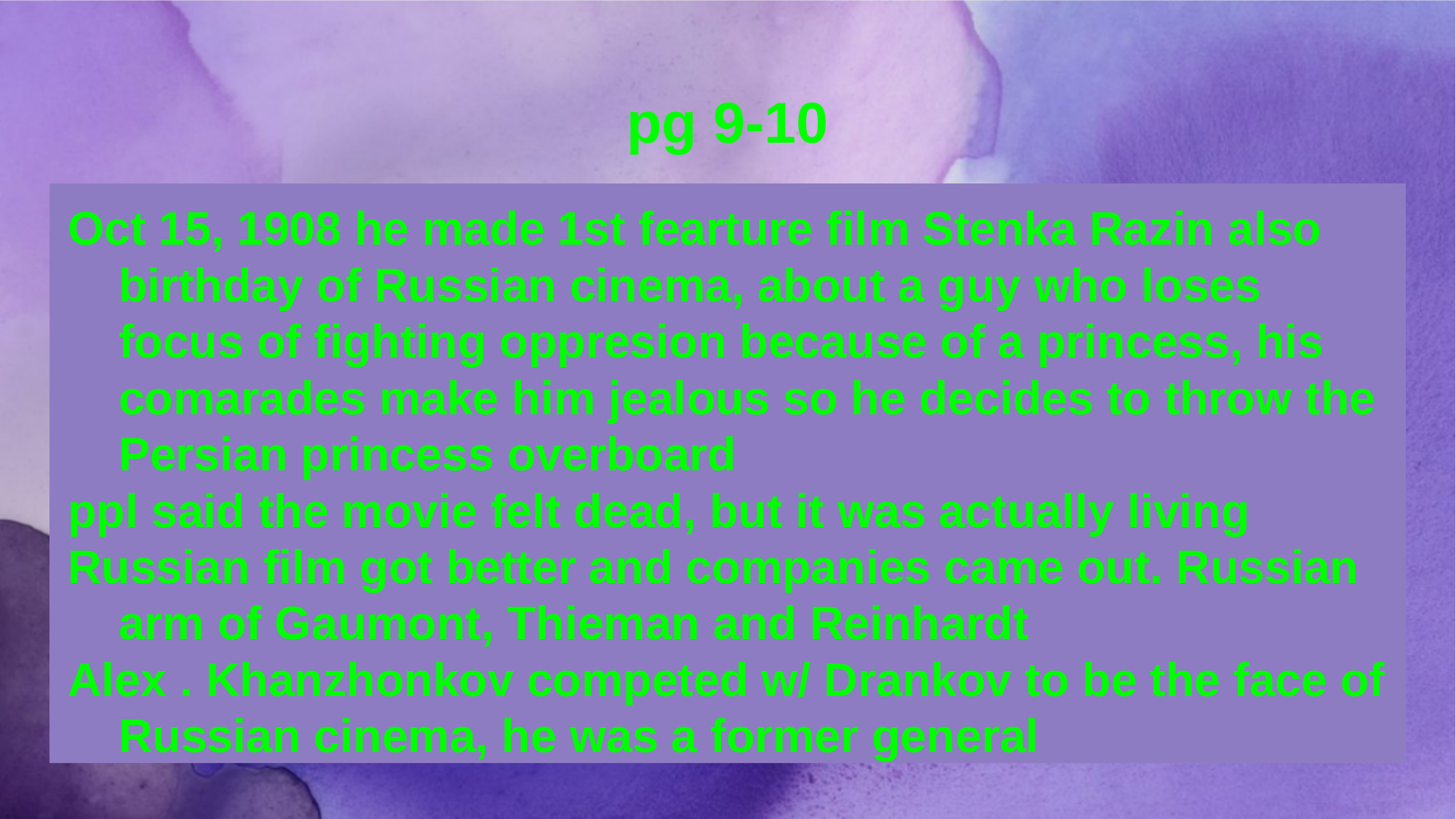

# pg 9-10
Oct 15, 1908 he made 1st fearture film Stenka Razin also birthday of Russian cinema, about a guy who loses focus of fighting oppresion because of a princess, his comarades make him jealous so he decides to throw the Persian princess overboard
ppl said the movie felt dead, but it was actually living
Russian film got better and companies came out. Russian arm of Gaumont, Thieman and Reinhardt
Alex . Khanzhonkov competed w/ Drankov to be the face of Russian cinema, he was a former general